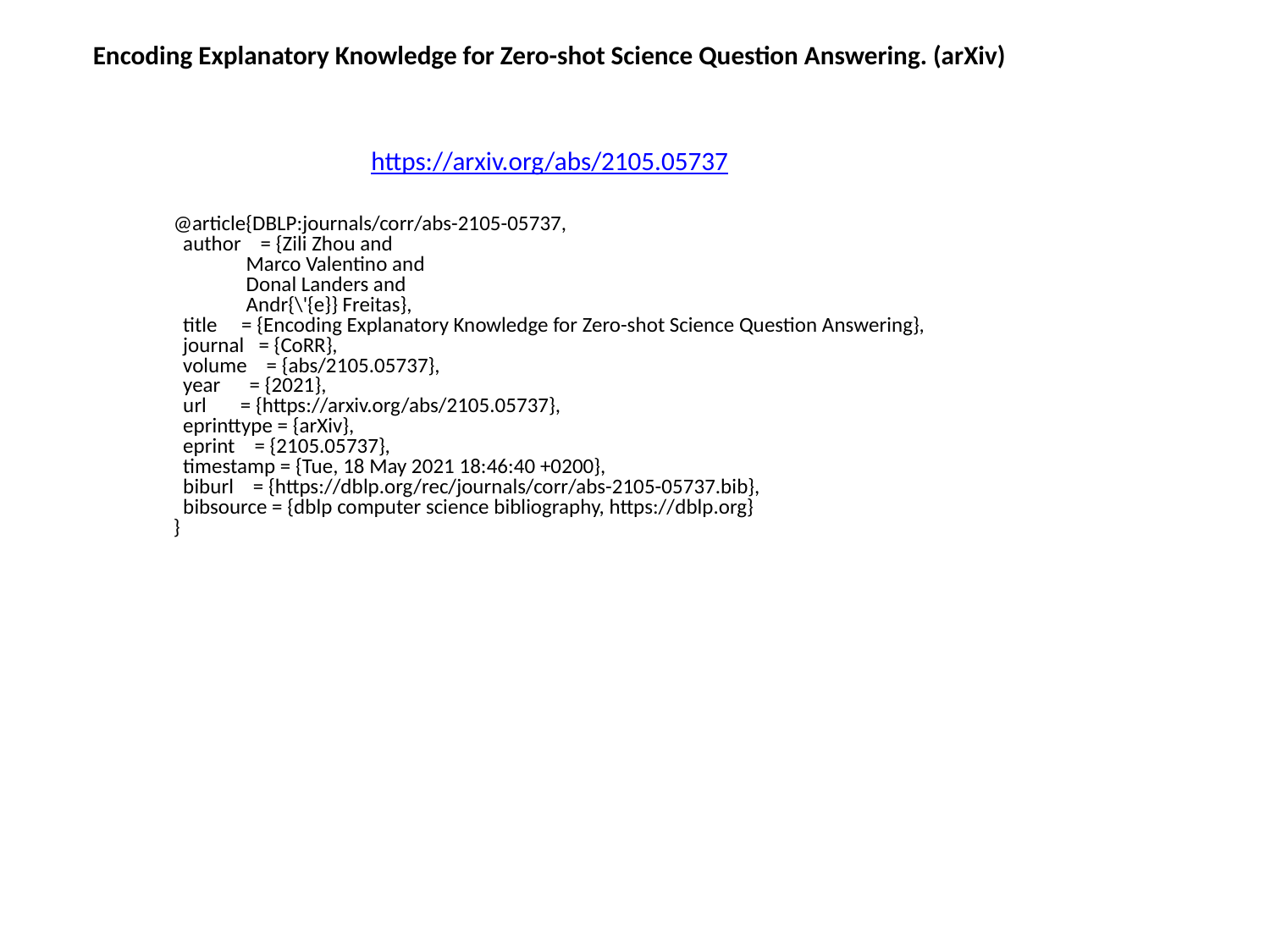

Encoding Explanatory Knowledge for Zero-shot Science Question Answering. (arXiv)

https://arxiv.org/abs/2105.05737

@article{DBLP:journals/corr/abs-2105-05737,
  author    = {Zili Zhou and
               Marco Valentino and
               Donal Landers and
               Andr{\'{e}} Freitas},
  title     = {Encoding Explanatory Knowledge for Zero-shot Science Question Answering},
  journal   = {CoRR},
  volume    = {abs/2105.05737},
  year      = {2021},
  url       = {https://arxiv.org/abs/2105.05737},
  eprinttype = {arXiv},
  eprint    = {2105.05737},
  timestamp = {Tue, 18 May 2021 18:46:40 +0200},
  biburl    = {https://dblp.org/rec/journals/corr/abs-2105-05737.bib},
  bibsource = {dblp computer science bibliography, https://dblp.org}
}